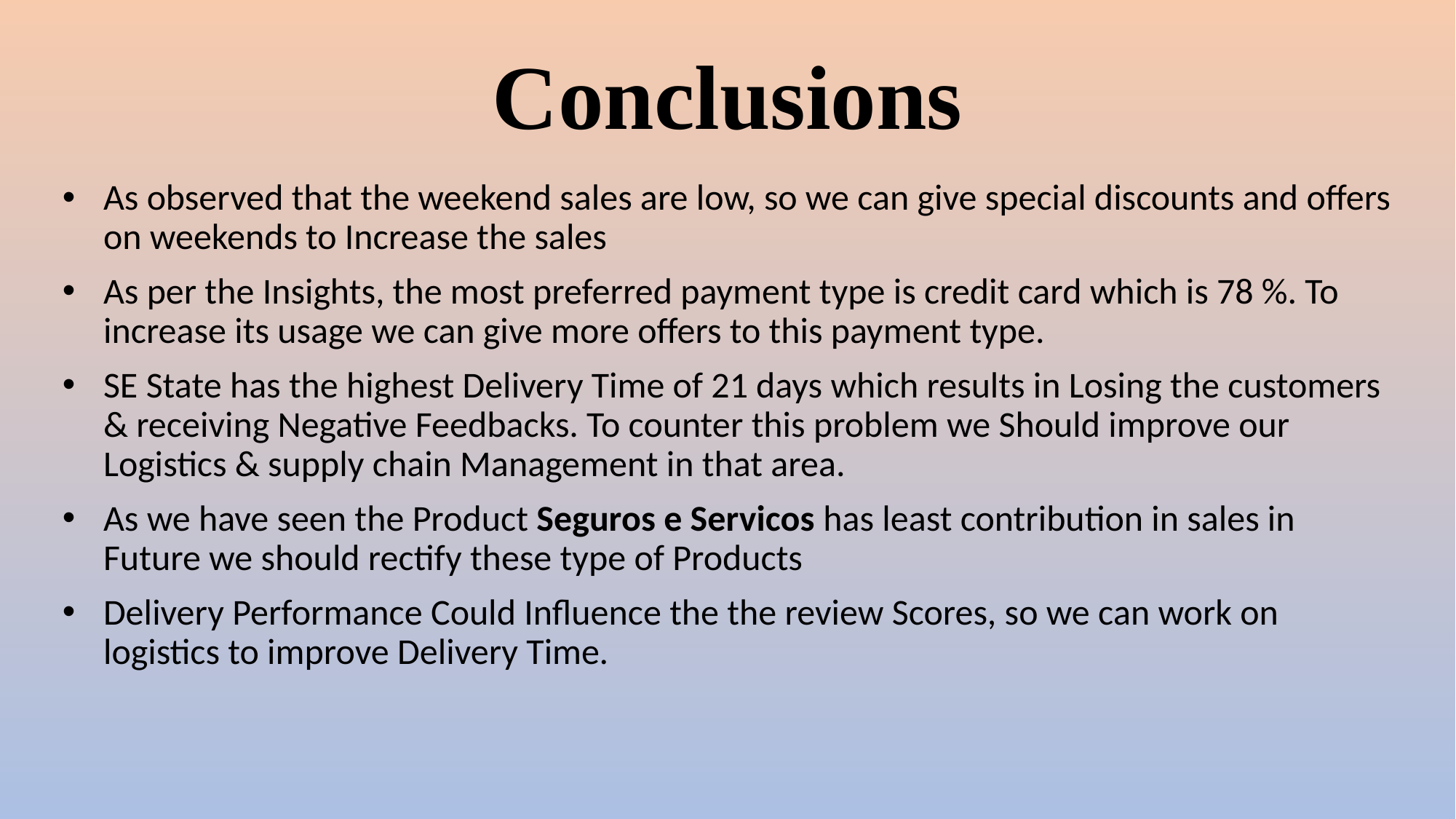

# Conclusions
As observed that the weekend sales are low, so we can give special discounts and offers on weekends to Increase the sales
As per the Insights, the most preferred payment type is credit card which is 78 %. To increase its usage we can give more offers to this payment type.
SE State has the highest Delivery Time of 21 days which results in Losing the customers & receiving Negative Feedbacks. To counter this problem we Should improve our Logistics & supply chain Management in that area.
As we have seen the Product Seguros e Servicos has least contribution in sales in Future we should rectify these type of Products
Delivery Performance Could Influence the the review Scores, so we can work on logistics to improve Delivery Time.